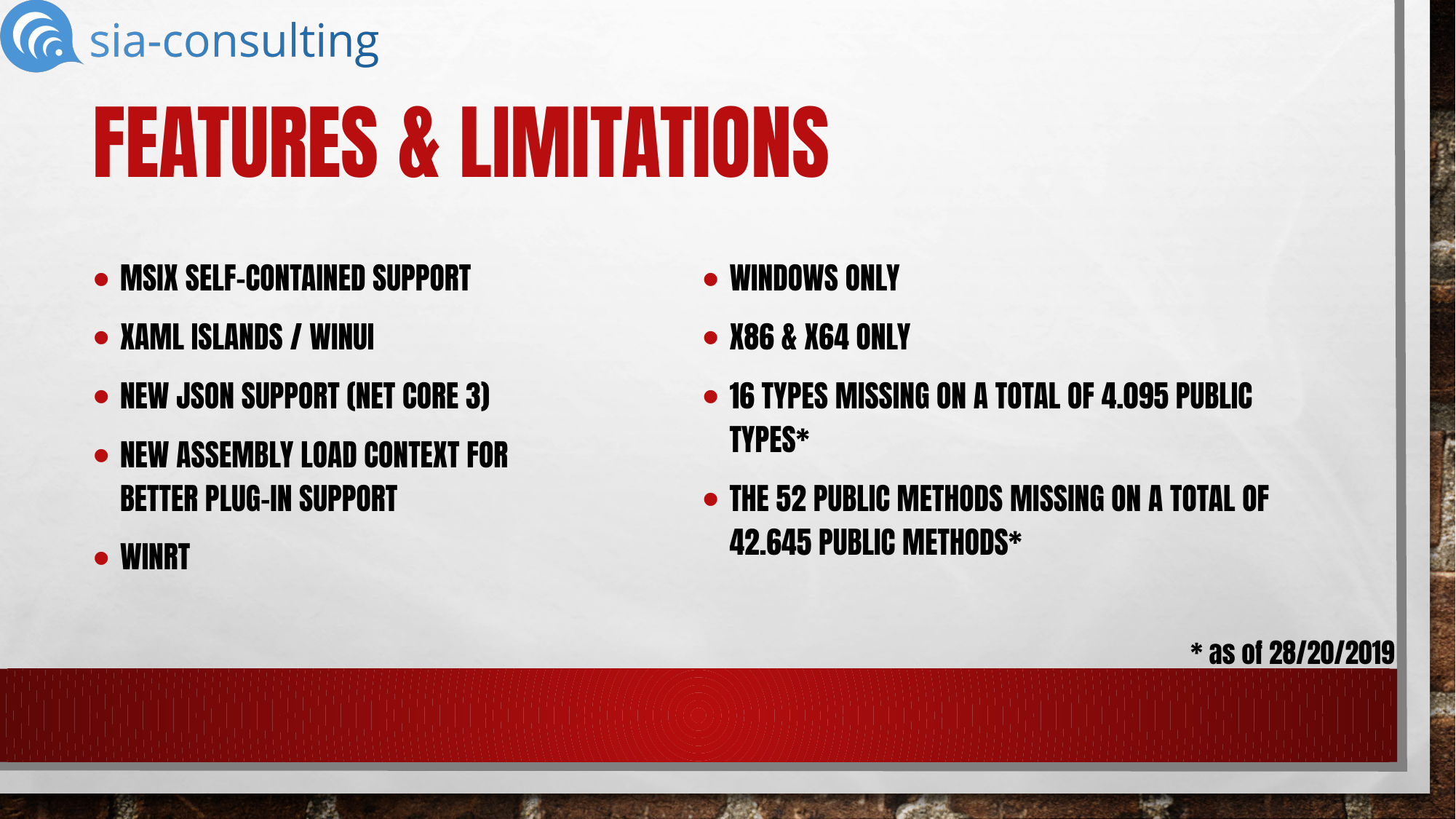

# Features & Limitations
MSIX self-contained support
Xaml islands / winui
New json support (net core 3)
New assembly load context for
better plug-in support
Winrt

Windows only
X86 & x64 only
16 types missing on a total of 4.095 public types*
The 52 public methods missing on a total of 42.645 public methods*

* as of 28/20/2019